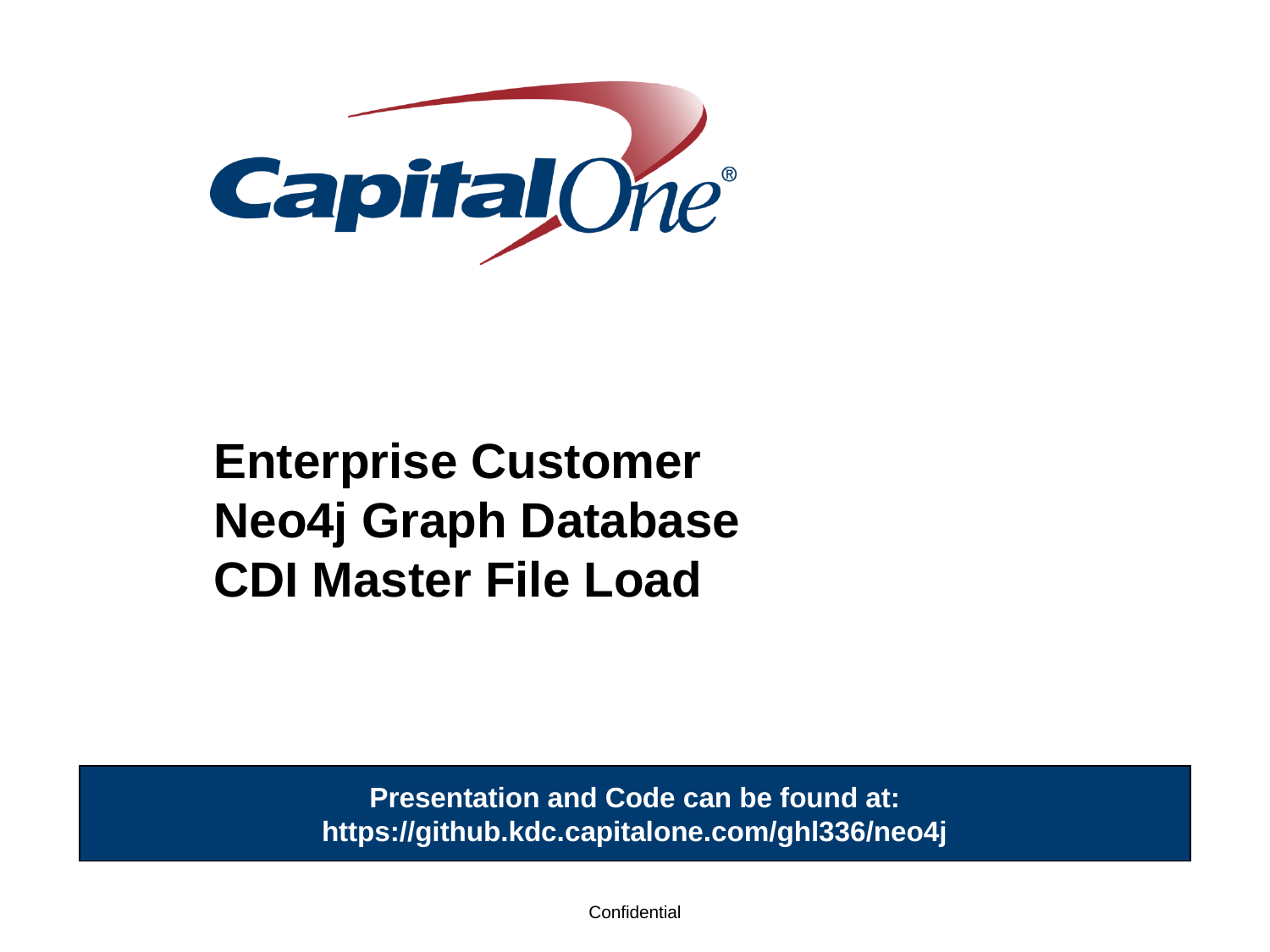

# Enterprise Customer Neo4j Graph Database CDI Master File Load
Presentation and Code can be found at: https://github.kdc.capitalone.com/ghl336/neo4j